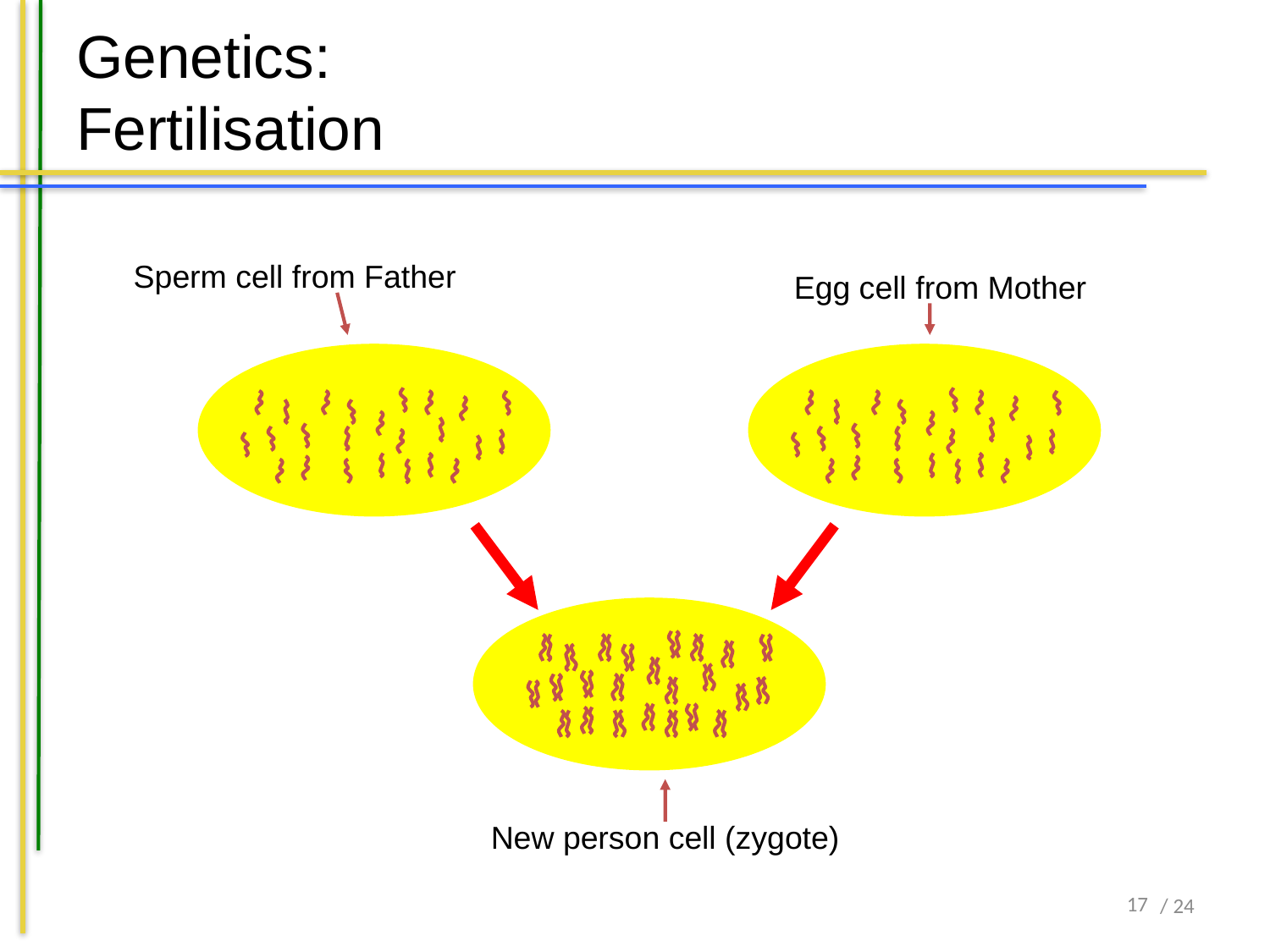

# Genetics: Fertilisation
Sperm cell from Father
Egg cell from Mother

New person cell (zygote)
17